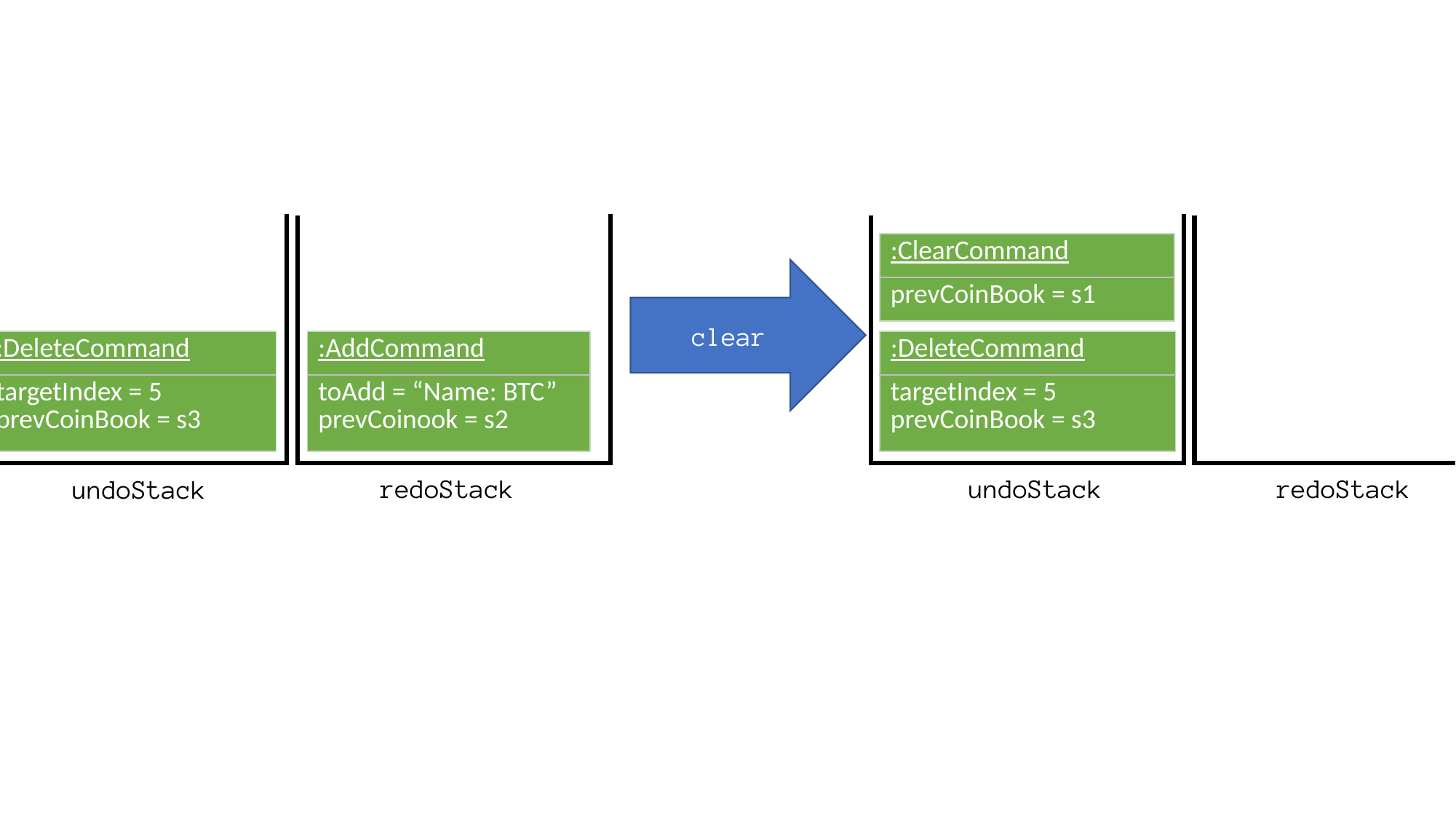

| :ClearCommand |
| --- |
| prevCoinBook = s1 |
clear
| :DeleteCommand |
| --- |
| targetIndex = 5 prevCoinBook = s3 |
| :AddCommand |
| --- |
| toAdd = “Name: BTC” prevCoinook = s2 |
| :DeleteCommand |
| --- |
| targetIndex = 5 prevCoinBook = s3 |
redoStack
redoStack
undoStack
undoStack